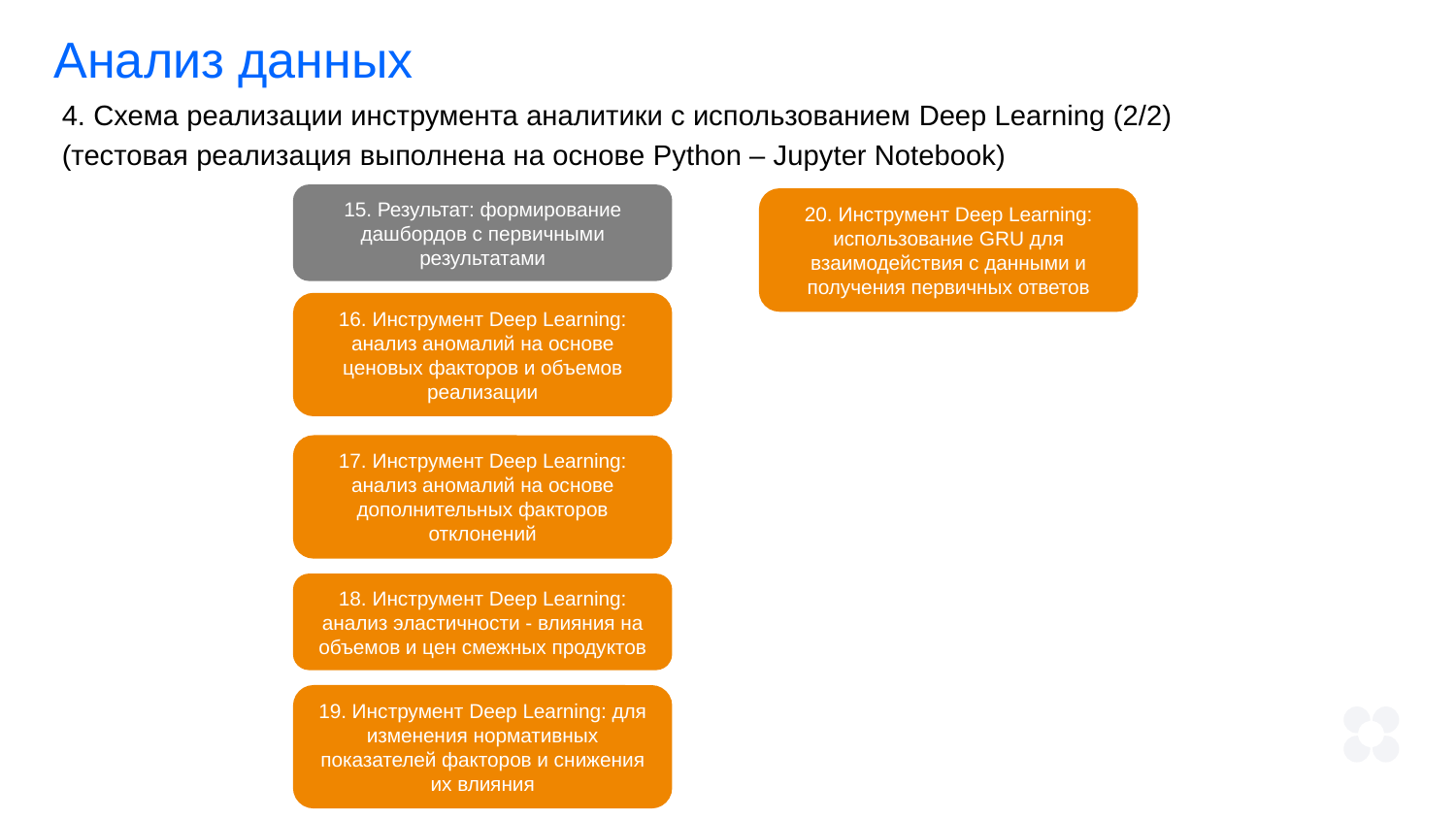

Анализ данных

4. Схема реализации инструмента аналитики с использованием Deep Learning (2/2)
(тестовая реализация выполнена на основе Python – Jupyter Notebook)
15. Результат: формирование дашбордов с первичными результатами
20. Инструмент Deep Learning: использование GRU для взаимодействия с данными и получения первичных ответов
16. Инструмент Deep Learning: анализ аномалий на основе ценовых факторов и объемов реализации
17. Инструмент Deep Learning: анализ аномалий на основе дополнительных факторов отклонений
18. Инструмент Deep Learning: анализ эластичности - влияния на объемов и цен смежных продуктов
19. Инструмент Deep Learning: для изменения нормативных показателей факторов и снижения их влияния